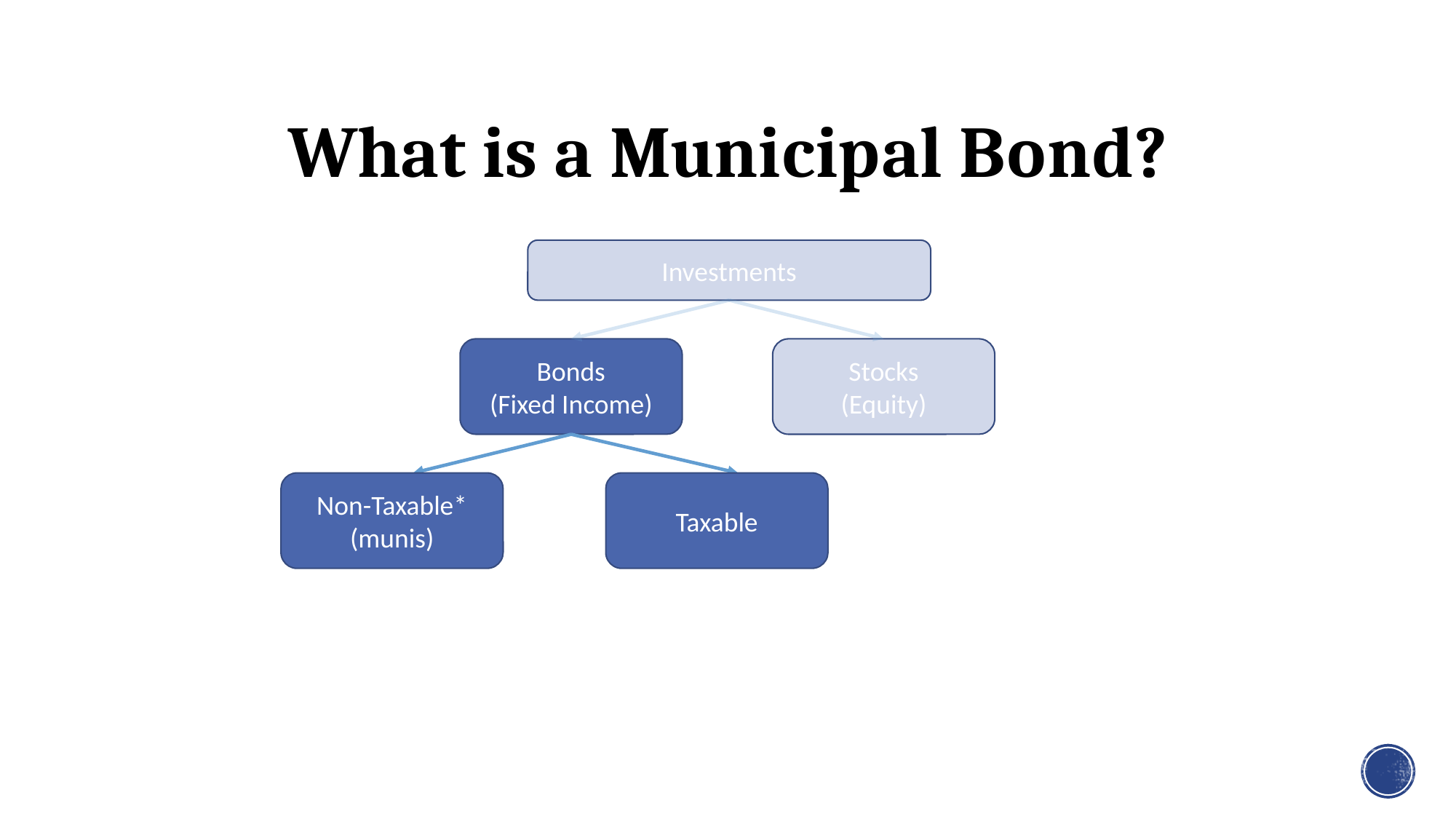

# What is a Municipal Bond?
Investments
Bonds
(Fixed Income)
Stocks
(Equity)
Non-Taxable*
(munis)
Taxable